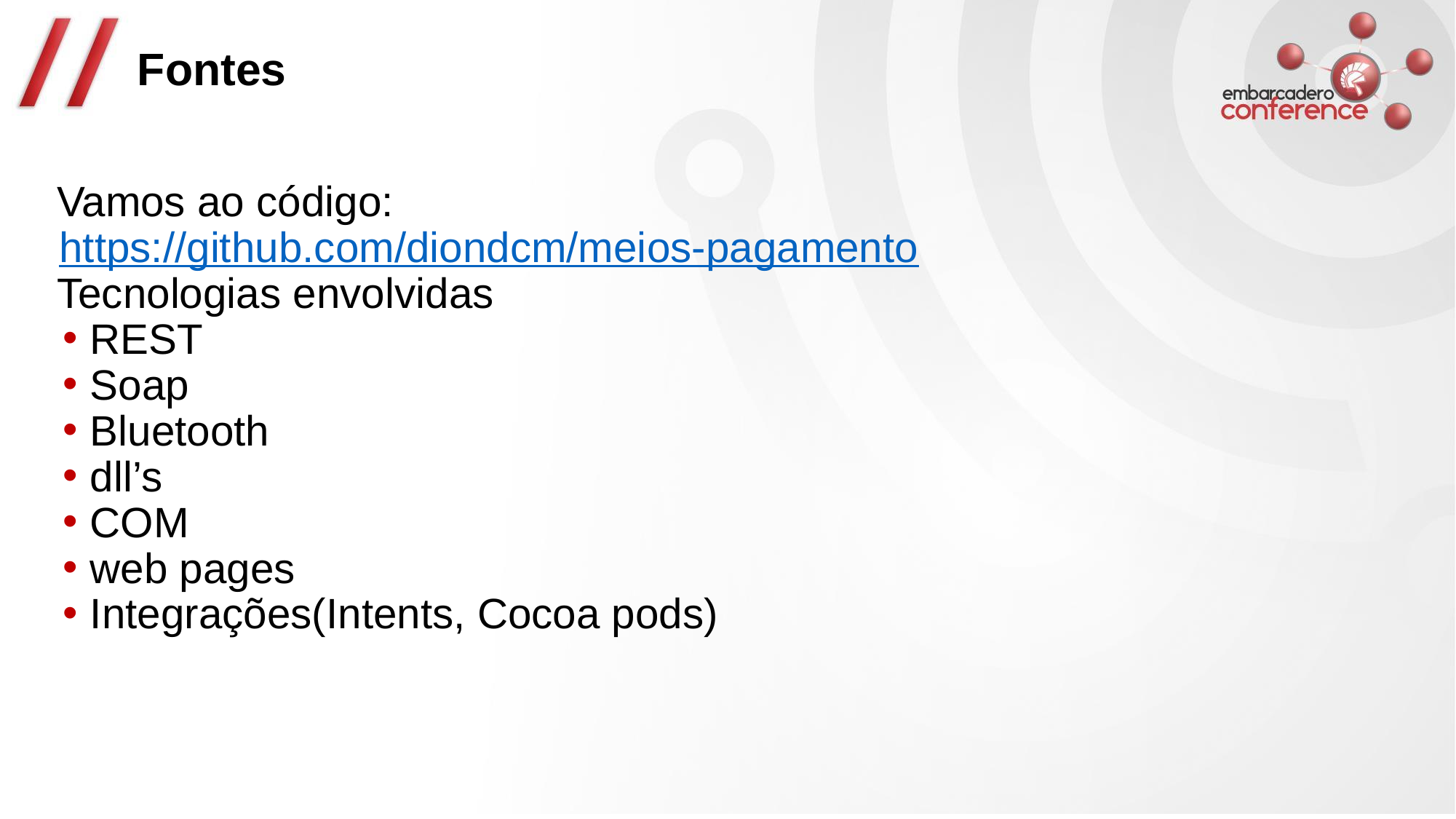

# Fontes
Vamos ao código:
  https://github.com/diondcm/meios-pagamento
Tecnologias envolvidas
REST
Soap
Bluetooth
dll’s
COM
web pages
Integrações(Intents, Cocoa pods)